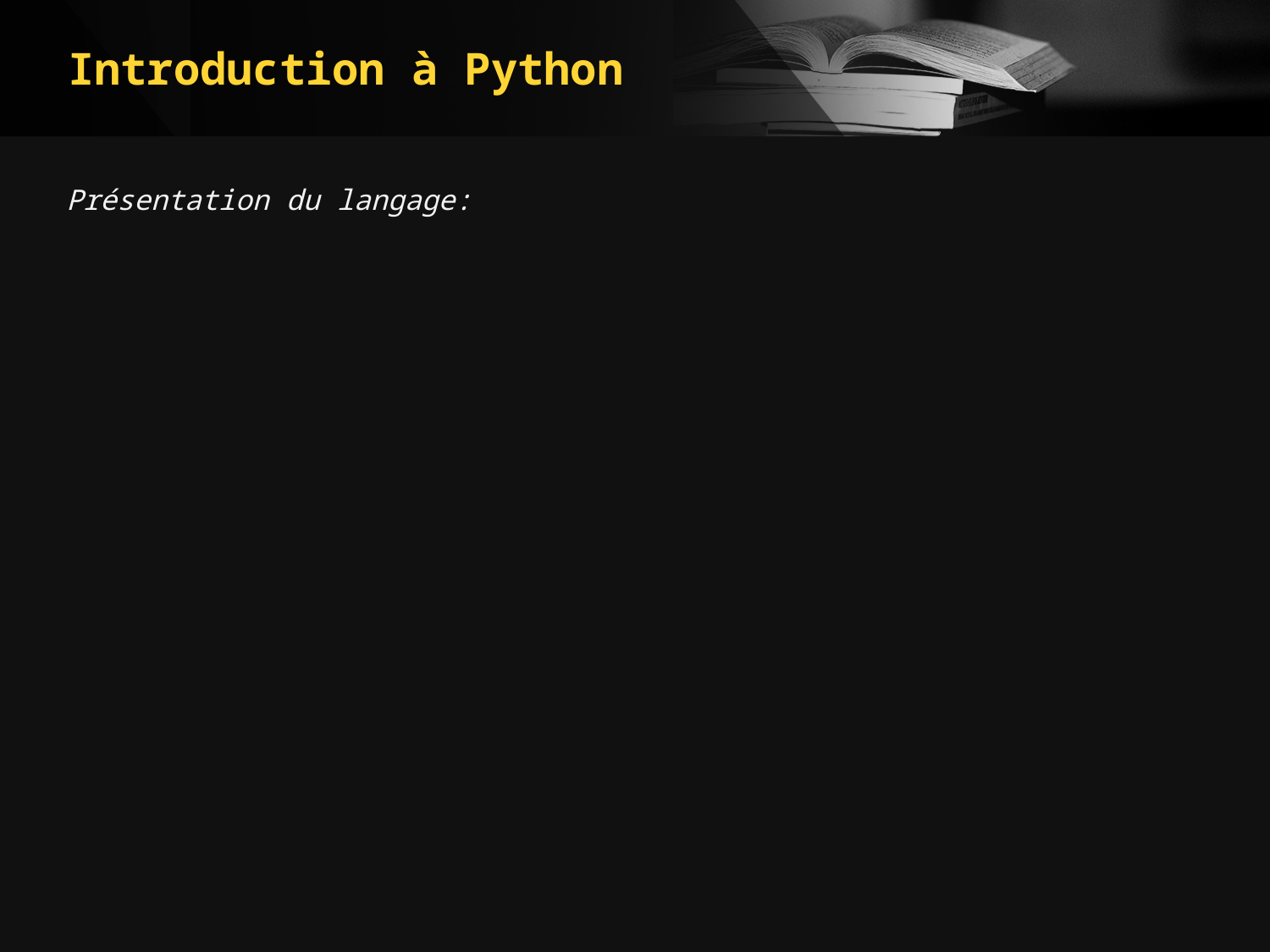

# Introduction à Python
Présentation du langage: